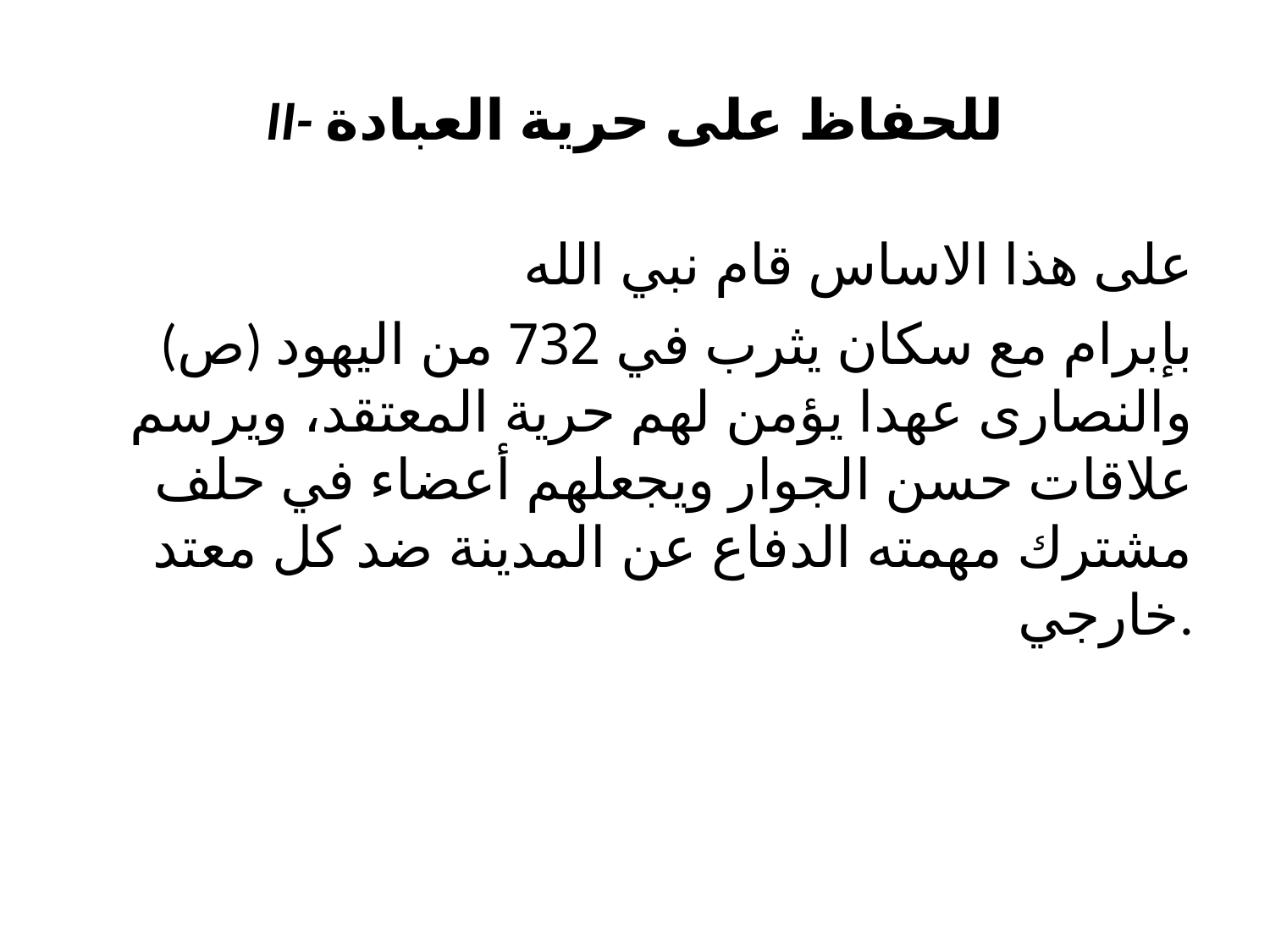

# II- للحفاظ على حرية العبادة
على هذا الاساس قام نبي الله
(ص) بإبرام مع سكان يثرب في 732 من اليهود والنصارى عهدا يؤمن لهم حرية المعتقد، ويرسم علاقات حسن الجوار ويجعلهم أعضاء في حلف مشترك مهمته الدفاع عن المدينة ضد كل معتد خارجي.